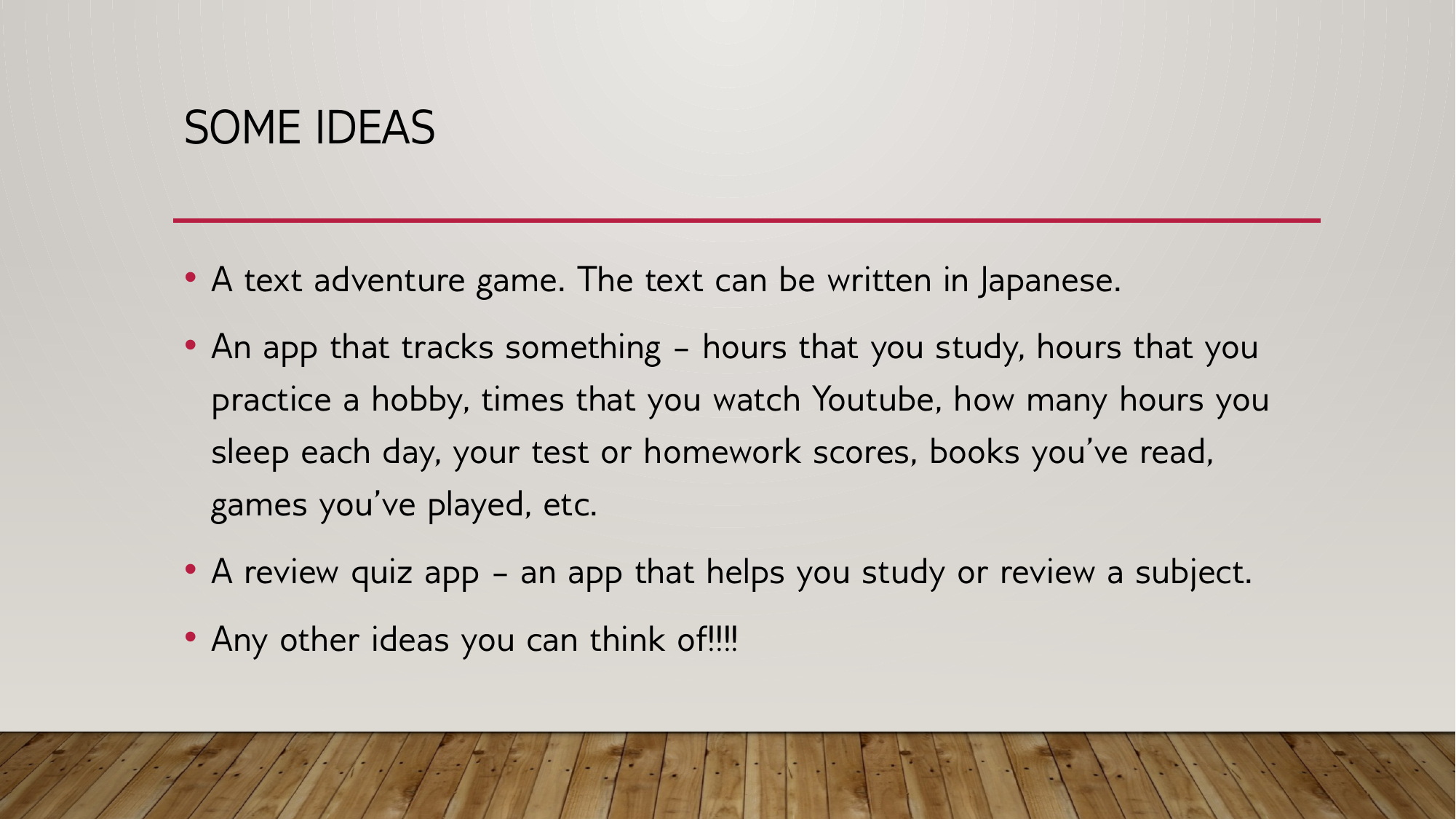

# Some ideas
A text adventure game. The text can be written in Japanese.
An app that tracks something – hours that you study, hours that you practice a hobby, times that you watch Youtube, how many hours you sleep each day, your test or homework scores, books you’ve read, games you’ve played, etc.
A review quiz app – an app that helps you study or review a subject.
Any other ideas you can think of!!!!